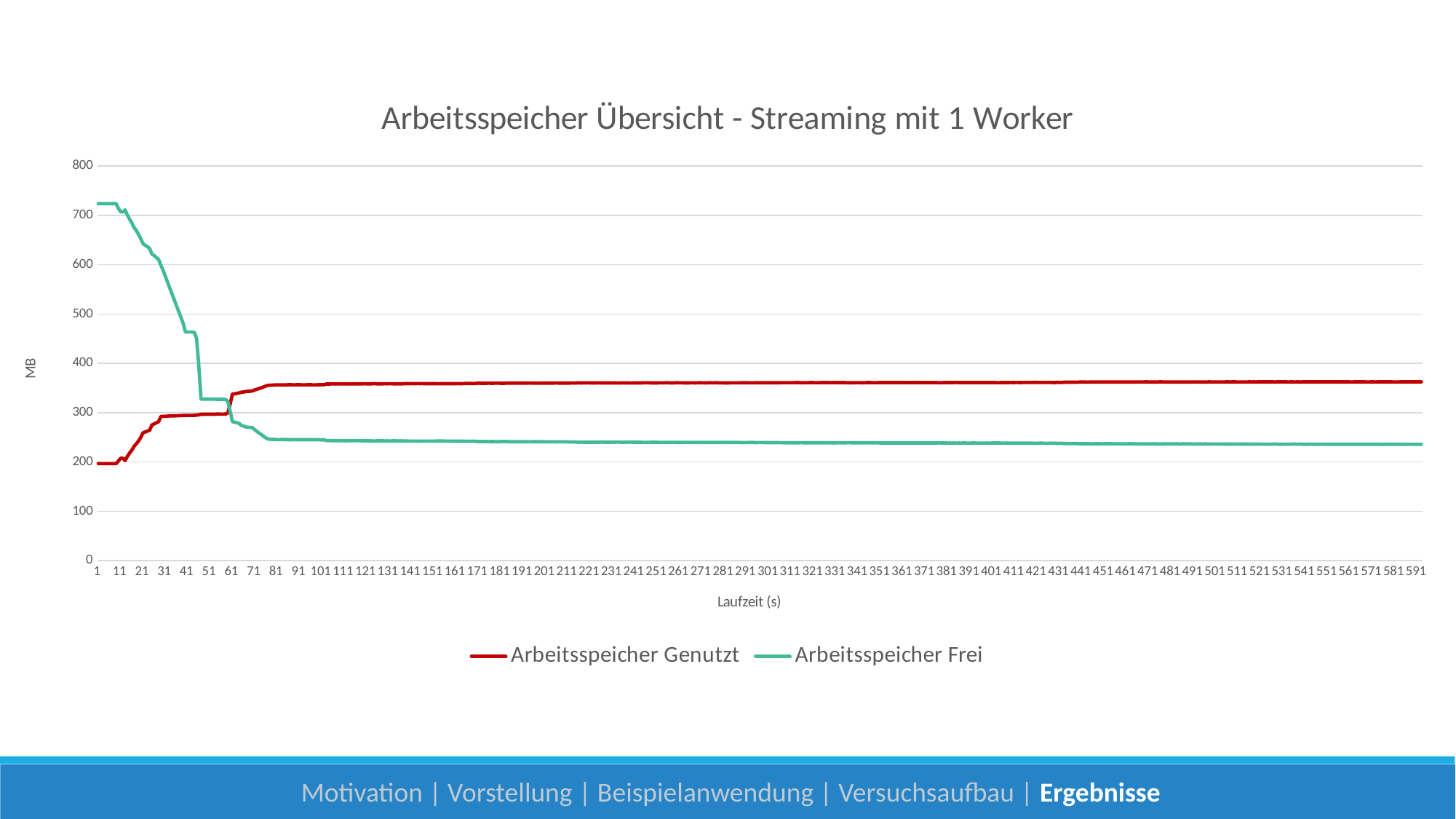

### Chart: Arbeitsspeicher Übersicht - Streaming mit 1 Worker

| Category | Arbeitsspeicher | Arbeitsspeicher |
|---|---|---|
Motivation | Vorstellung | Beispielanwendung | Versuchsaufbau | Ergebnisse